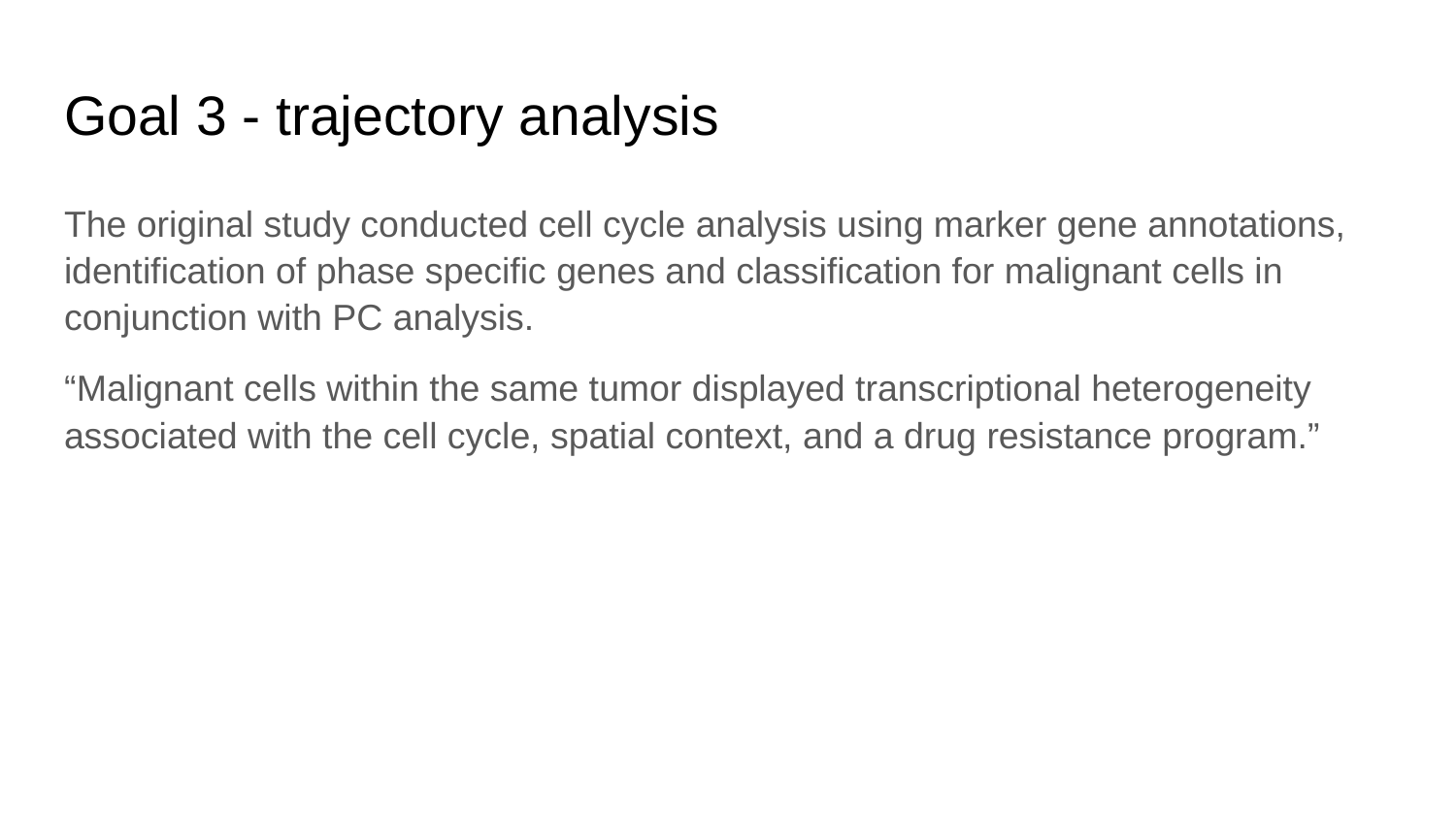

# Goal 3 - trajectory analysis
The original study conducted cell cycle analysis using marker gene annotations, identification of phase specific genes and classification for malignant cells in conjunction with PC analysis.
“Malignant cells within the same tumor displayed transcriptional heterogeneity associated with the cell cycle, spatial context, and a drug resistance program.”